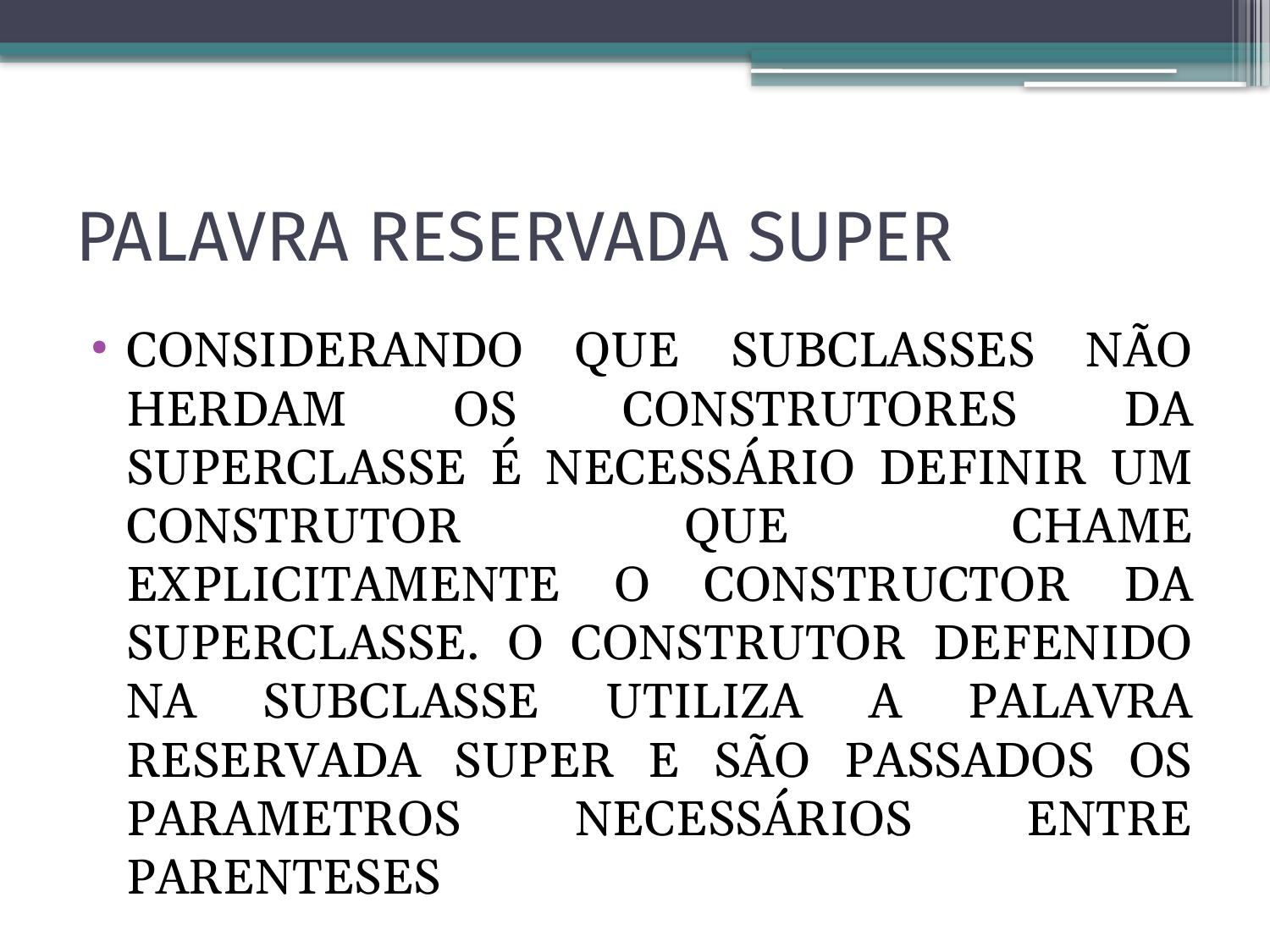

# PALAVRA RESERVADA SUPER
CONSIDERANDO QUE SUBCLASSES NÃO HERDAM OS CONSTRUTORES DA SUPERCLASSE É NECESSÁRIO DEFINIR UM CONSTRUTOR QUE CHAME EXPLICITAMENTE O CONSTRUCTOR DA SUPERCLASSE. O CONSTRUTOR DEFENIDO NA SUBCLASSE UTILIZA A PALAVRA RESERVADA SUPER E SÃO PASSADOS OS PARAMETROS NECESSÁRIOS ENTRE PARENTESES